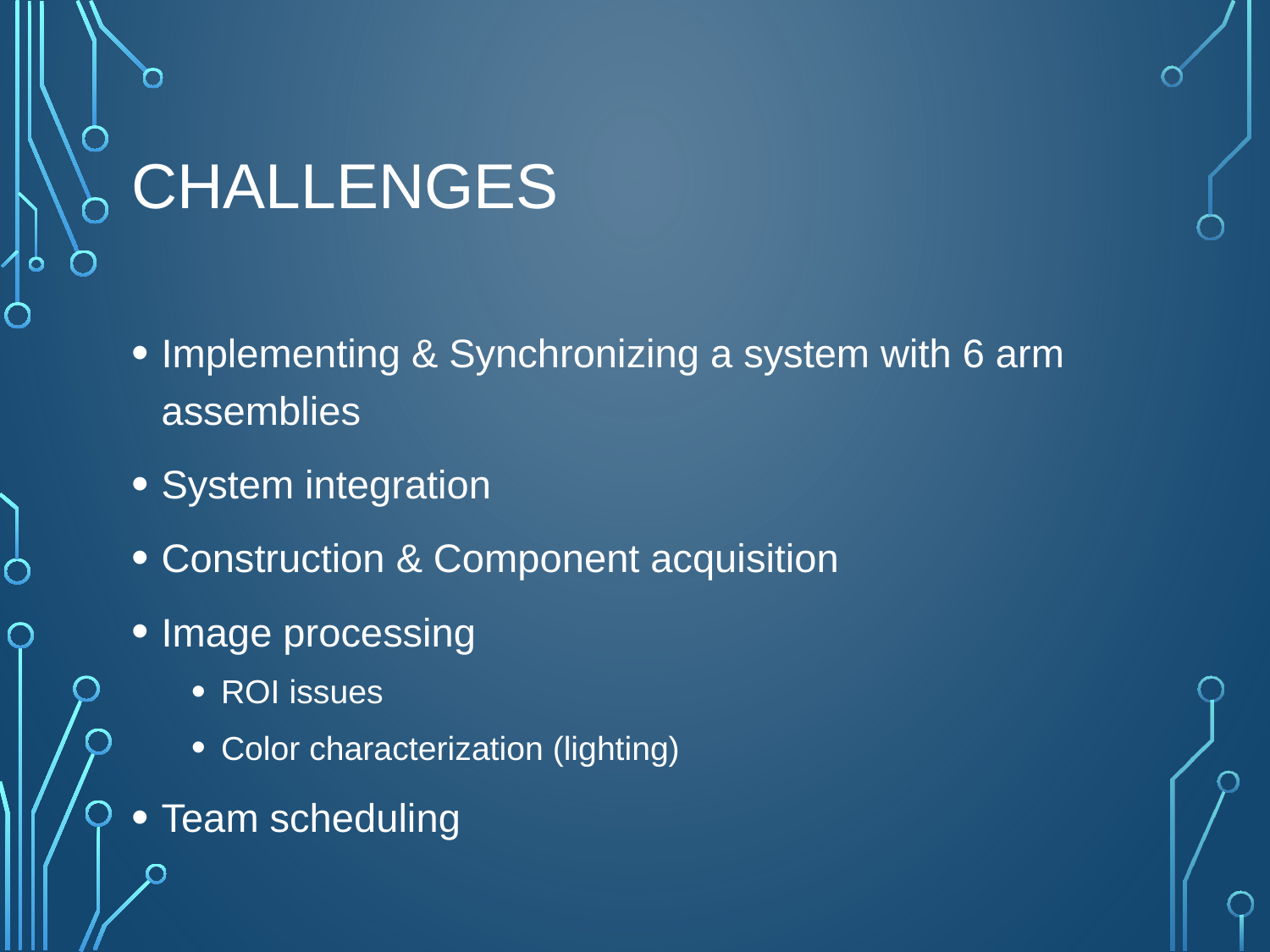

# Challenges
Implementing & Synchronizing a system with 6 arm assemblies
System integration
Construction & Component acquisition
Image processing
ROI issues
Color characterization (lighting)
Team scheduling